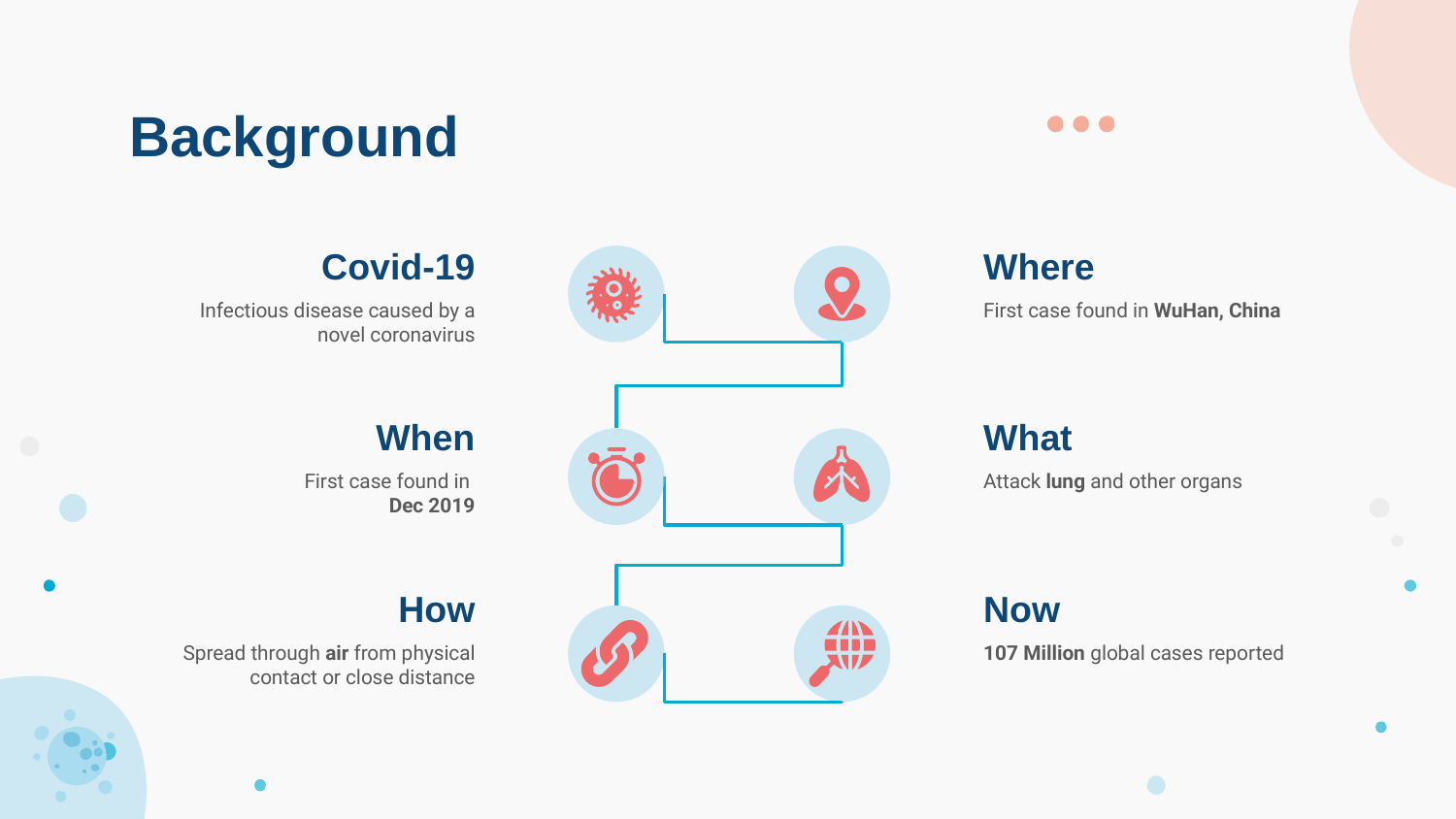

# Background

Covid-19
Where

Infectious disease caused by a novel coronavirus
First case found in WuHan, China
When
What

First case found in
Dec 2019

Attack lung and other organs

How
Now

Spread through air from physical contact or close distance
107 Million global cases reported